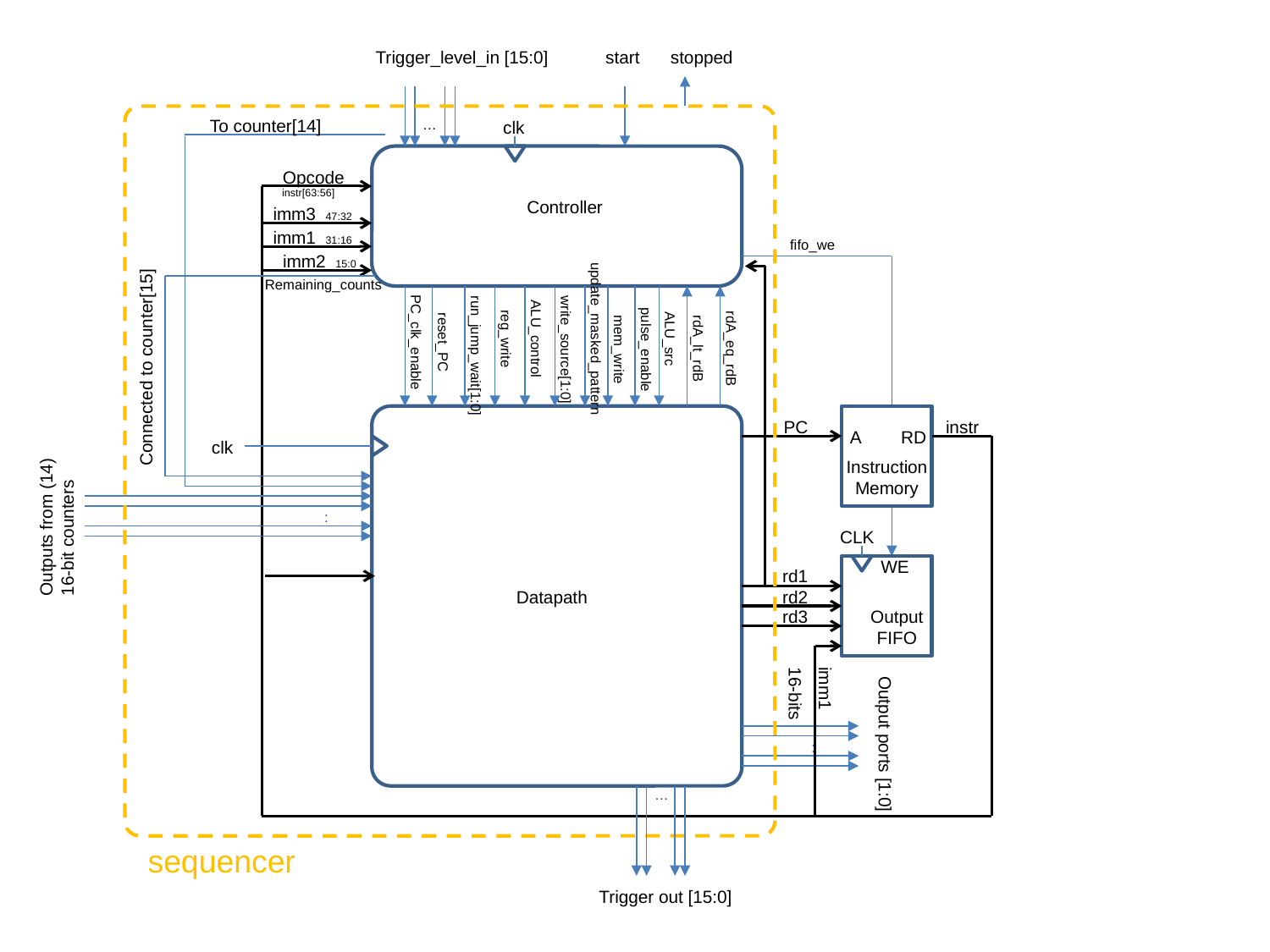

Trigger_level_in [15:0]
start
stopped

To counter[14]
…
clk

Opcode
instr[63:56]
Controller
imm3
47:32
imm1
31:16
fifo_we
imm2
15:0
Remaining_counts
reg_write
ALU_control
update_masked_pattern
ALU_src
PC_clk_enable
reset_PC
rdA_lt_rdB
rdA_eq_rdB
Connected to counter[15]
write_source[1:0]
mem_write
pulse_enable
run_jump_wait[1:0]

A
RD
Instruction Memory
PC
instr
clk

Outputs from (14) 16-bit counters
:
CLK

WE
Output FIFO
rd1
Datapath
rd2
rd3
imm1
16-bits
Output ports [1:0]
:
…
sequencer
Trigger out [15:0]